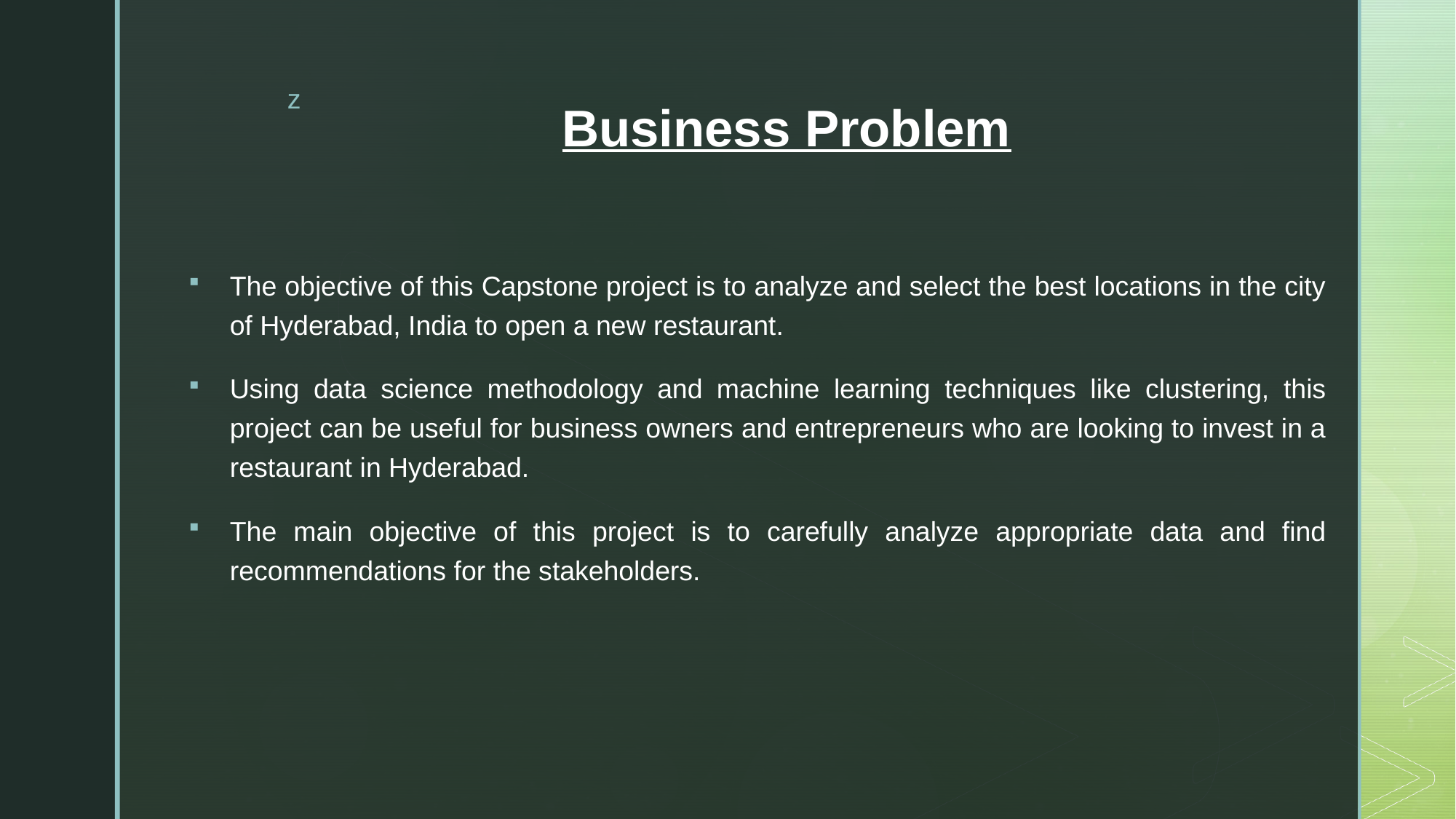

# Business Problem
The objective of this Capstone project is to analyze and select the best locations in the city of Hyderabad, India to open a new restaurant.
Using data science methodology and machine learning techniques like clustering, this project can be useful for business owners and entrepreneurs who are looking to invest in a restaurant in Hyderabad.
The main objective of this project is to carefully analyze appropriate data and find recommendations for the stakeholders.